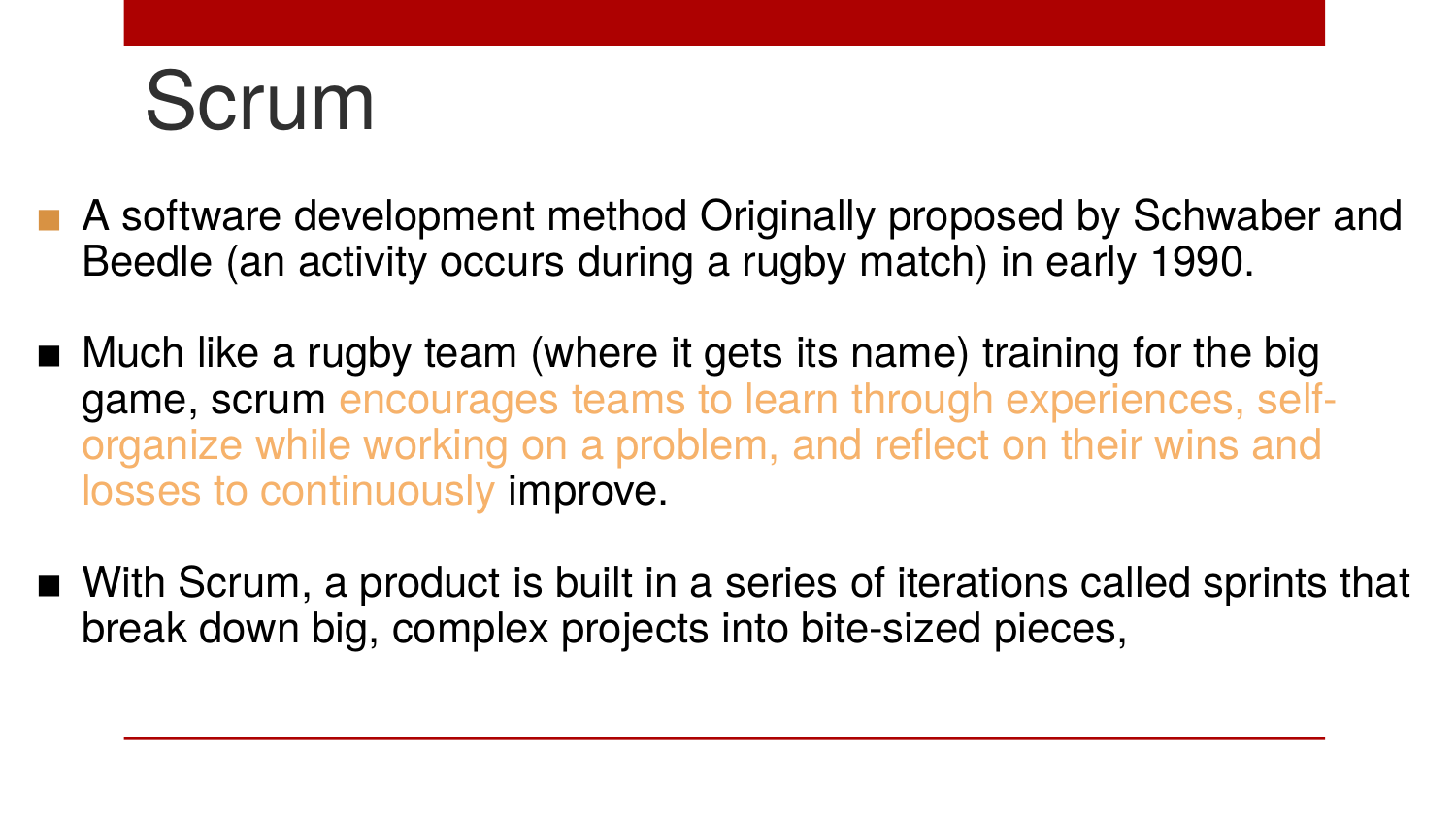

# Scrum
A software development method Originally proposed by Schwaber and Beedle (an activity occurs during a rugby match) in early 1990.

Much like a rugby team (where it gets its name) training for the big game, scrum encourages teams to learn through experiences, self-organize while working on a problem, and reflect on their wins and losses to continuously improve.

With Scrum, a product is built in a series of iterations called sprints that break down big, complex projects into bite-sized pieces,